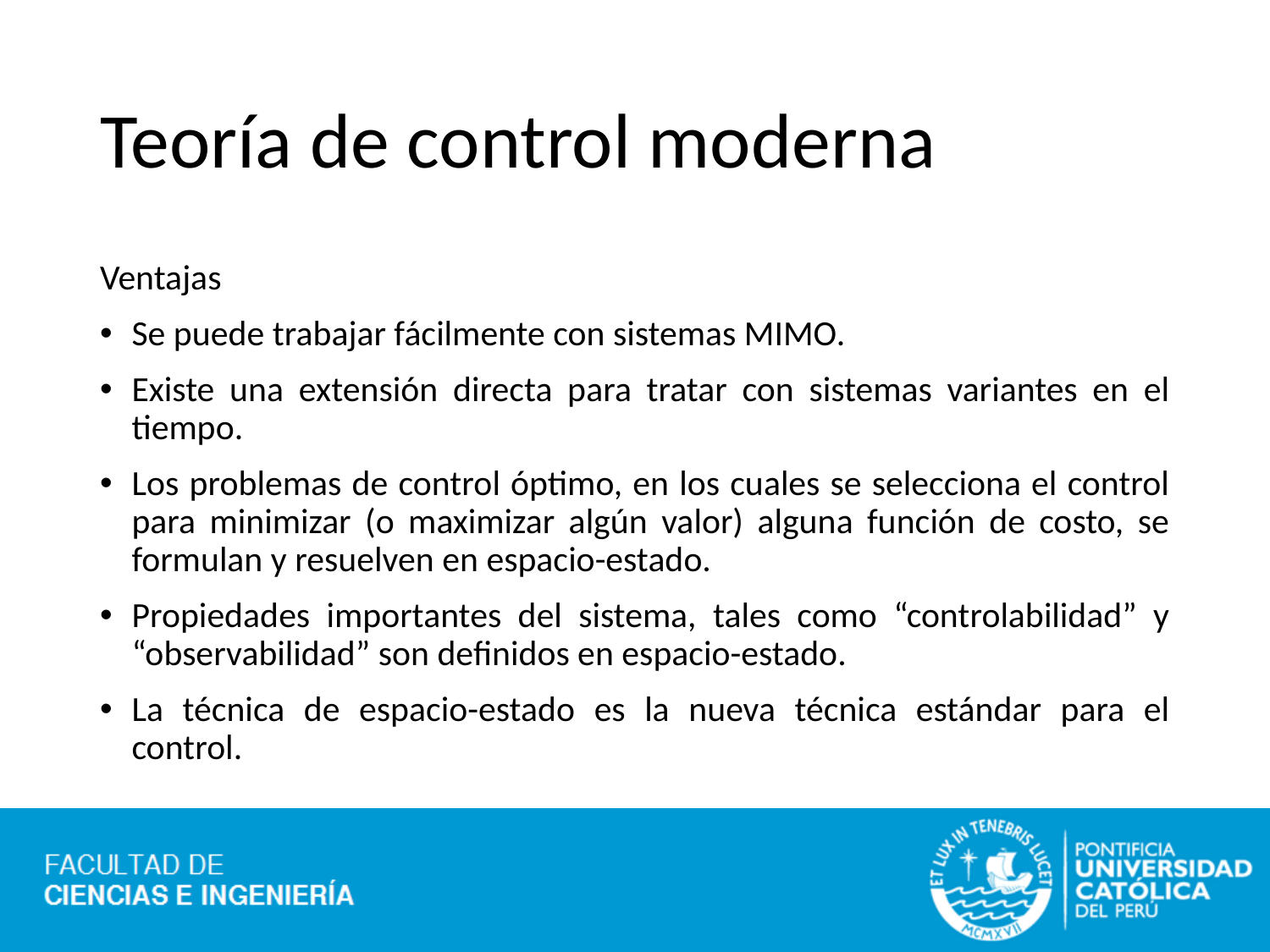

# Teoría de control moderna
Ventajas
Se puede trabajar fácilmente con sistemas MIMO.
Existe una extensión directa para tratar con sistemas variantes en el tiempo.
Los problemas de control óptimo, en los cuales se selecciona el control para minimizar (o maximizar algún valor) alguna función de costo, se formulan y resuelven en espacio-estado.
Propiedades importantes del sistema, tales como “controlabilidad” y “observabilidad” son definidos en espacio-estado.
La técnica de espacio-estado es la nueva técnica estándar para el control.